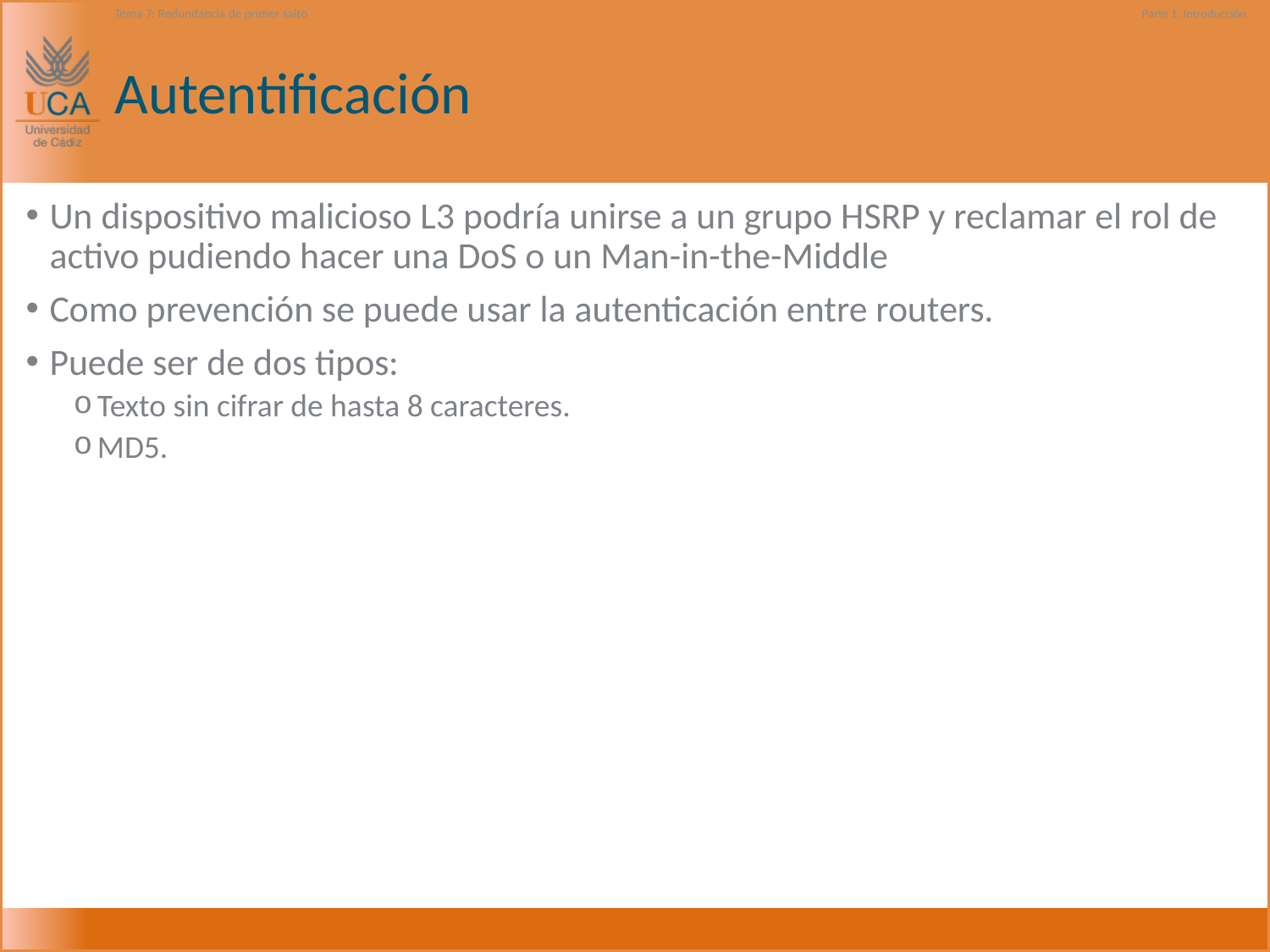

Tema 7: Redundancia de primer salto
Parte 1: Introducción

# Autentificación
Un dispositivo malicioso L3 podría unirse a un grupo HSRP y reclamar el rol de activo pudiendo hacer una DoS o un Man-in-the-Middle
Como prevención se puede usar la autenticación entre routers.
Puede ser de dos tipos:
Texto sin cifrar de hasta 8 caracteres.
MD5.